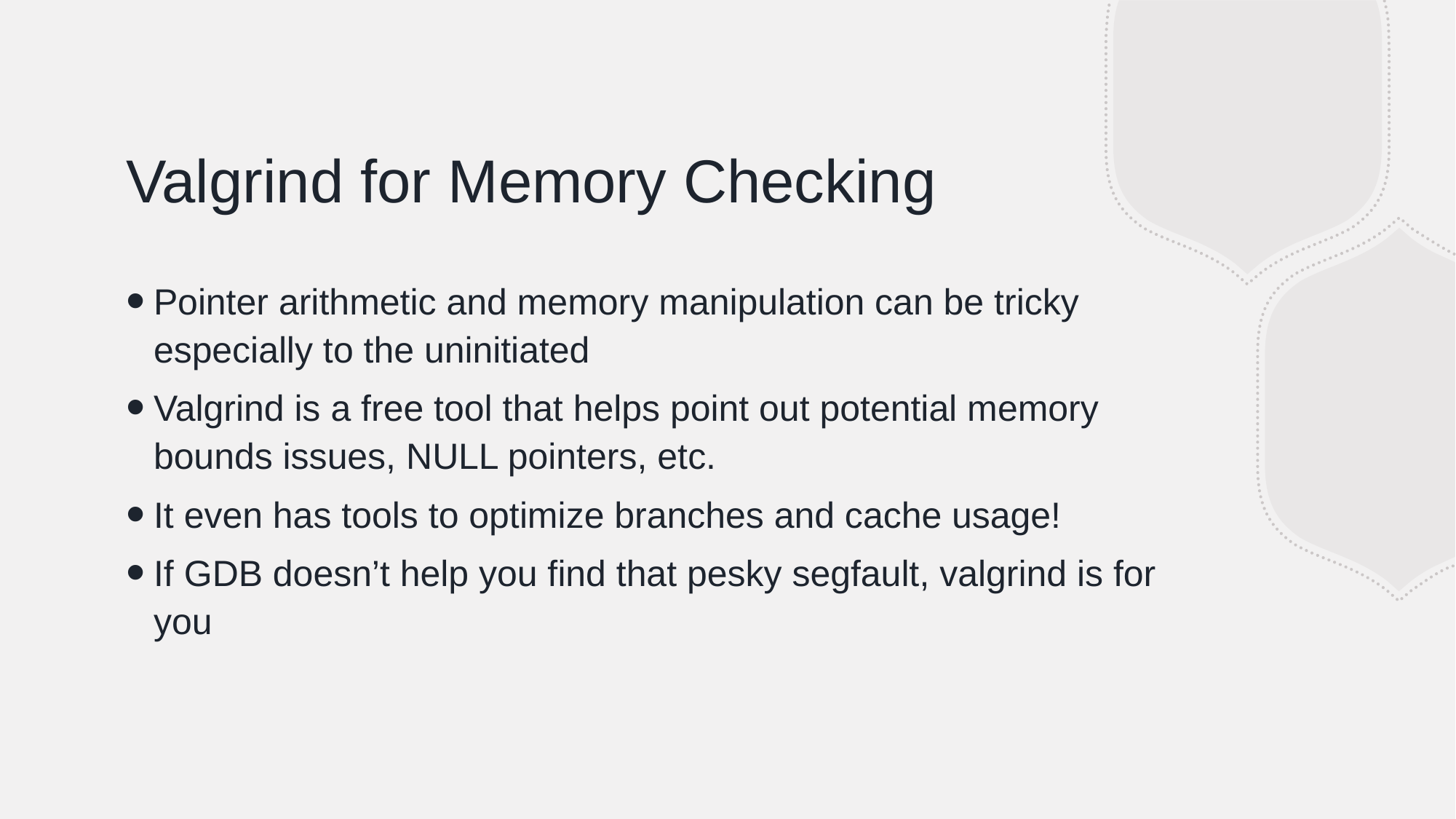

# Valgrind for Memory Checking
Pointer arithmetic and memory manipulation can be tricky especially to the uninitiated
Valgrind is a free tool that helps point out potential memory bounds issues, NULL pointers, etc.
It even has tools to optimize branches and cache usage!
If GDB doesn’t help you find that pesky segfault, valgrind is for you